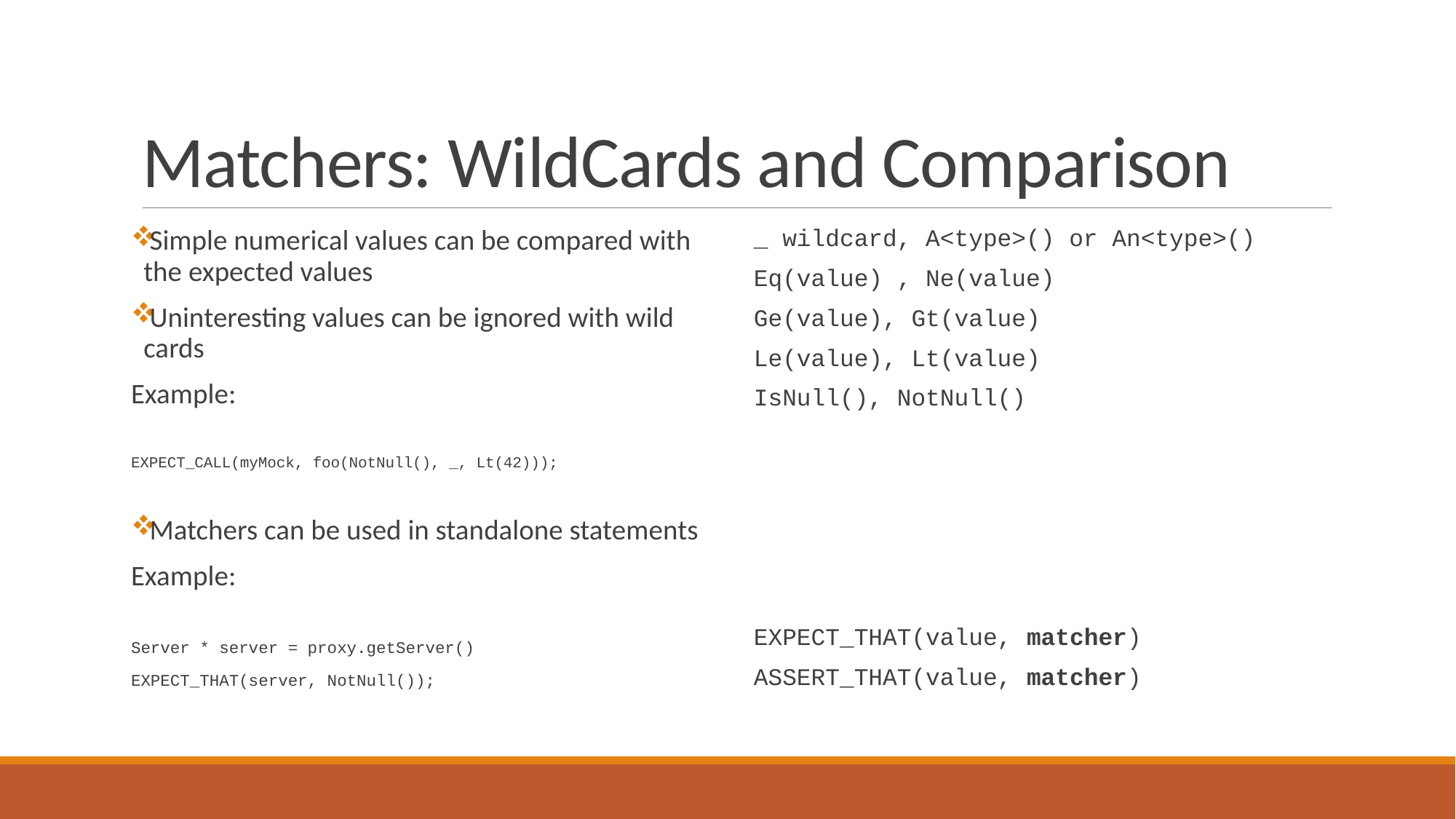

# Matchers: WildCards and Comparison
Simple numerical values can be compared with the expected values
Uninteresting values can be ignored with wild cards
Example:

EXPECT_CALL(myMock, foo(NotNull(), _, Lt(42)));

Matchers can be used in standalone statements
Example:

Server * server = proxy.getServer()
EXPECT_THAT(server, NotNull());

_ wildcard, A<type>() or An<type>()
Eq(value) , Ne(value)
Ge(value), Gt(value)
Le(value), Lt(value)
IsNull(), NotNull()

EXPECT_THAT(value, matcher)
ASSERT_THAT(value, matcher)